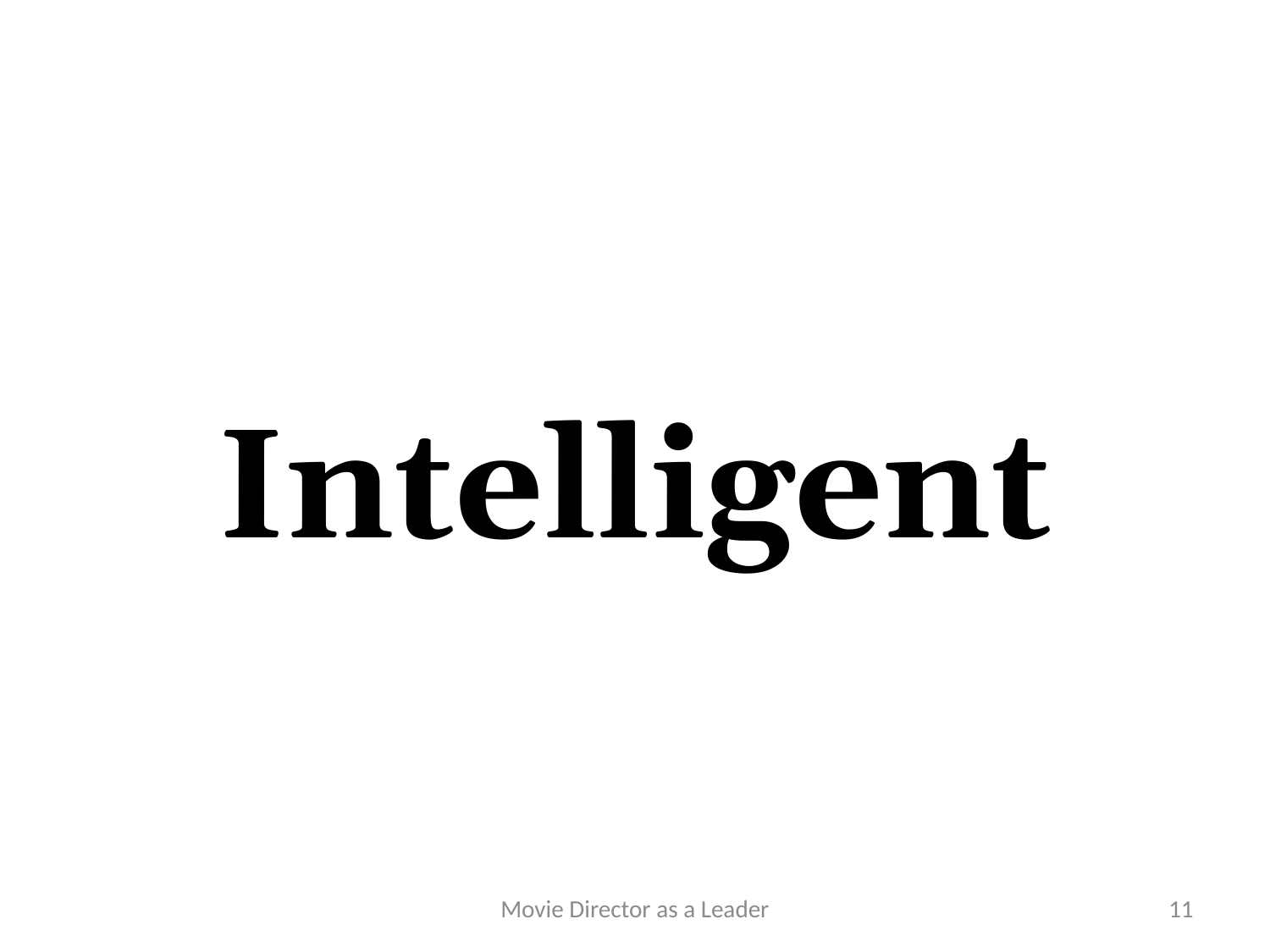

# Intelligent
Movie Director as a Leader
11